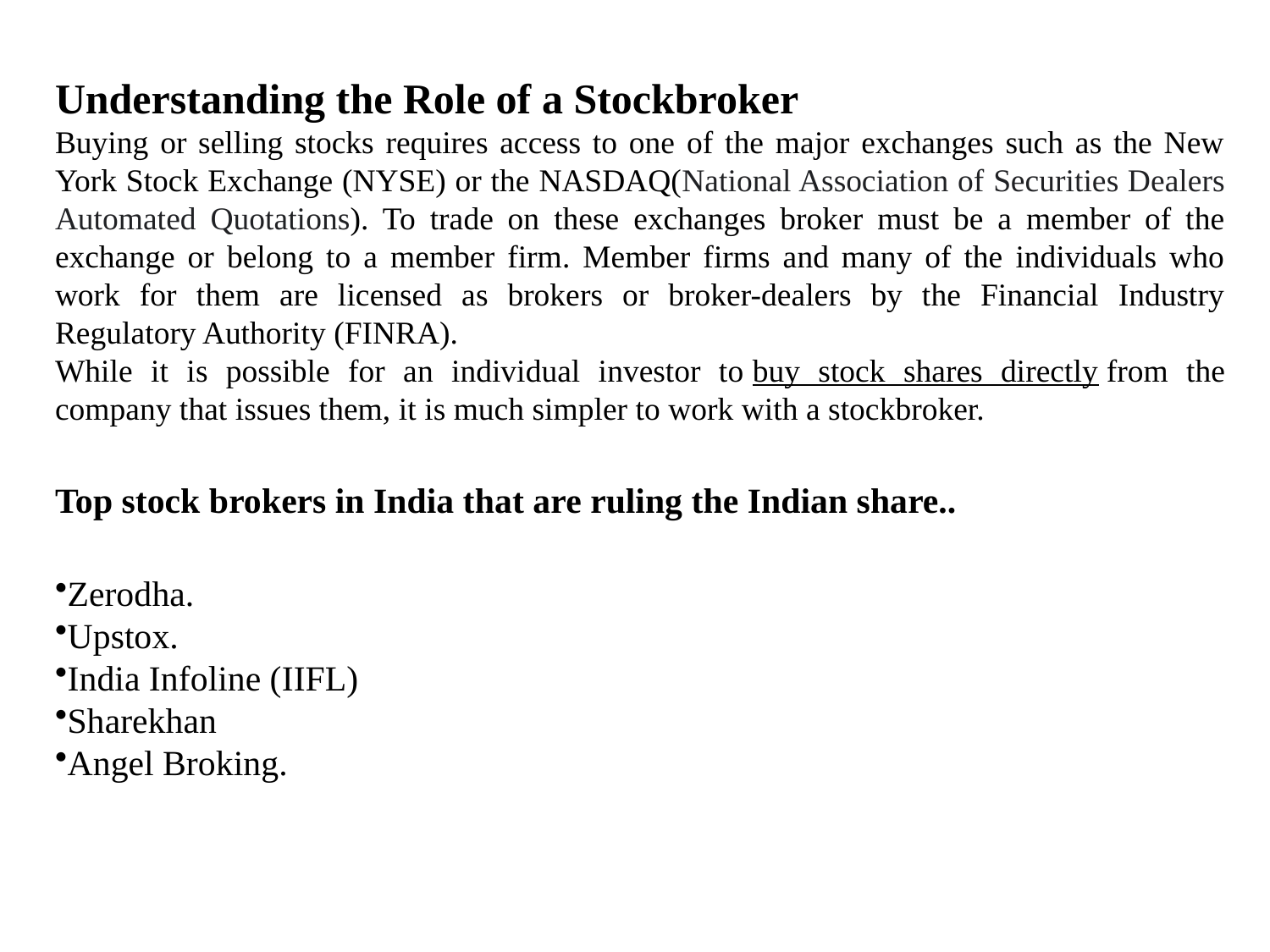

Understanding the Role of a Stockbroker
Buying or selling stocks requires access to one of the major exchanges such as the New York Stock Exchange (NYSE) or the NASDAQ(National Association of Securities Dealers Automated Quotations). To trade on these exchanges broker must be a member of the exchange or belong to a member firm. Member firms and many of the individuals who work for them are licensed as brokers or broker-dealers by the Financial Industry Regulatory Authority (FINRA).
While it is possible for an individual investor to buy stock shares directly from the company that issues them, it is much simpler to work with a stockbroker.

Top stock brokers in India that are ruling the Indian share..

Zerodha.
Upstox.
India Infoline (IIFL)
Sharekhan
Angel Broking.